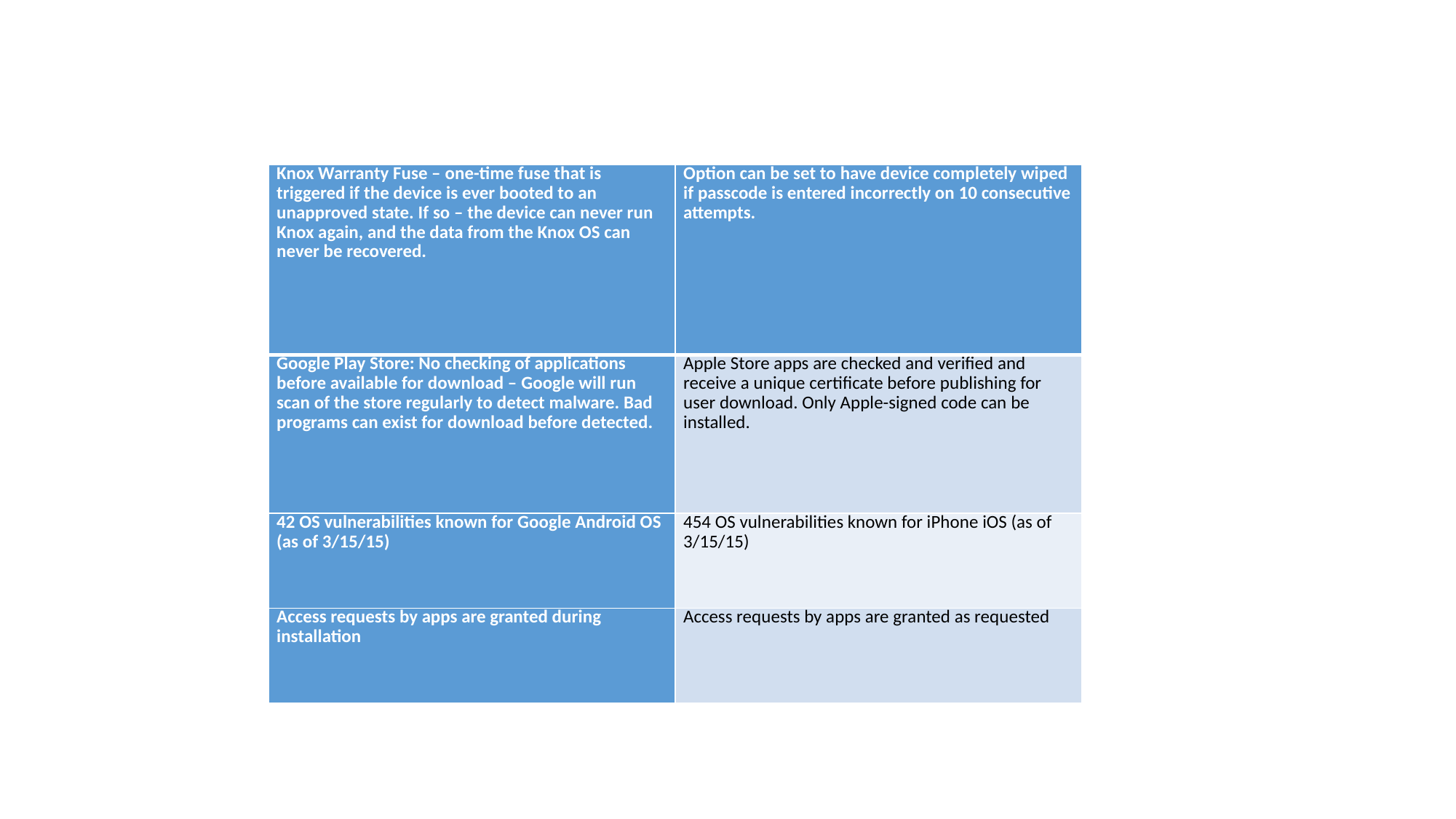

| Knox Warranty Fuse – one-time fuse that is triggered if the device is ever booted to an unapproved state. If so – the device can never run Knox again, and the data from the Knox OS can never be recovered. | Option can be set to have device completely wiped if passcode is entered incorrectly on 10 consecutive attempts. |
| --- | --- |
| Google Play Store: No checking of applications before available for download – Google will run scan of the store regularly to detect malware. Bad programs can exist for download before detected. | Apple Store apps are checked and verified and receive a unique certificate before publishing for user download. Only Apple-signed code can be installed. |
| 42 OS vulnerabilities known for Google Android OS (as of 3/15/15) | 454 OS vulnerabilities known for iPhone iOS (as of 3/15/15) |
| Access requests by apps are granted during installation | Access requests by apps are granted as requested |